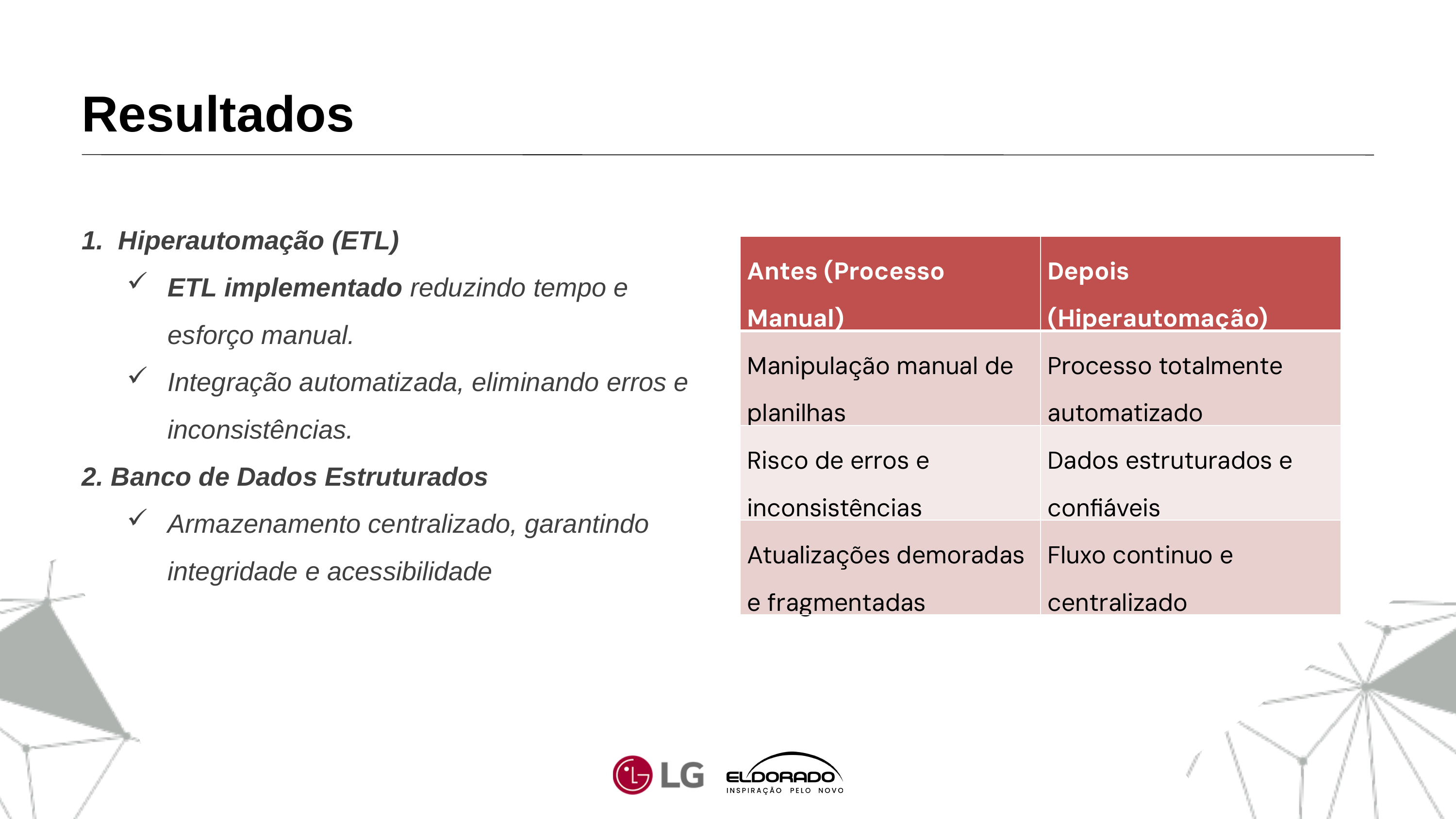

Resultados

1.  Hiperautomação (ETL)
ETL implementado reduzindo tempo e esforço manual.
Integração automatizada, eliminando erros e inconsistências.
2. Banco de Dados Estruturados
Armazenamento centralizado, garantindo integridade e acessibilidade

| Antes (Processo Manual) | Depois (Hiperautomação) |
| --- | --- |
| Manipulação manual de planilhas | Processo totalmente automatizado |
| Risco de erros e inconsistências | Dados estruturados e confiáveis |
| Atualizações demoradas e fragmentadas | Fluxo continuo e centralizado |